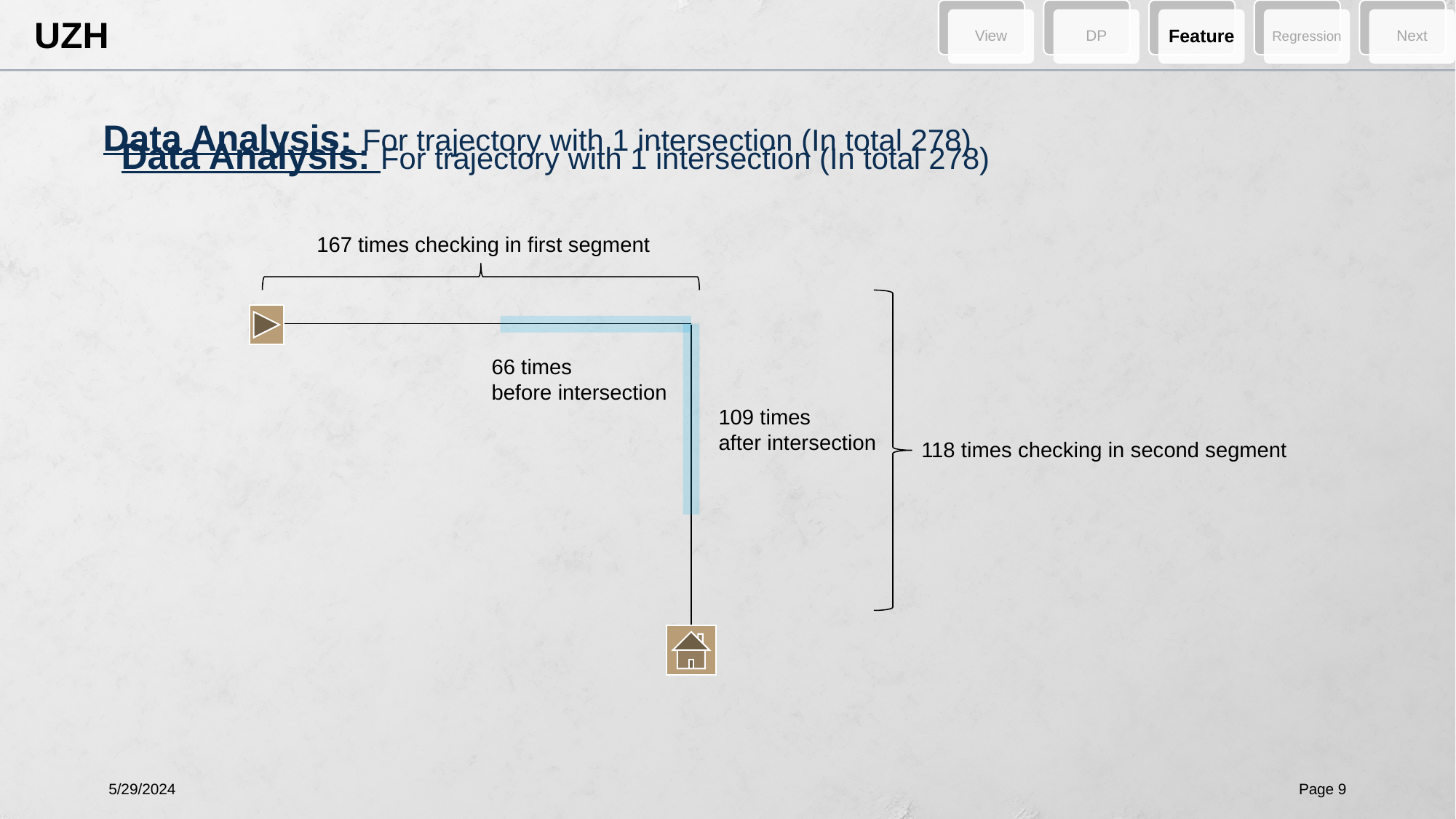

View
DP
Feature
Regression
Next

Data Analysis: For trajectory with 1 intersection (In total 278)
Data Analysis: For trajectory with 1 intersection (In total 278)
167 times checking in first segment

66 times
before intersection
109 times
after intersection

118 times checking in second segment

5/29/2024
Page 9